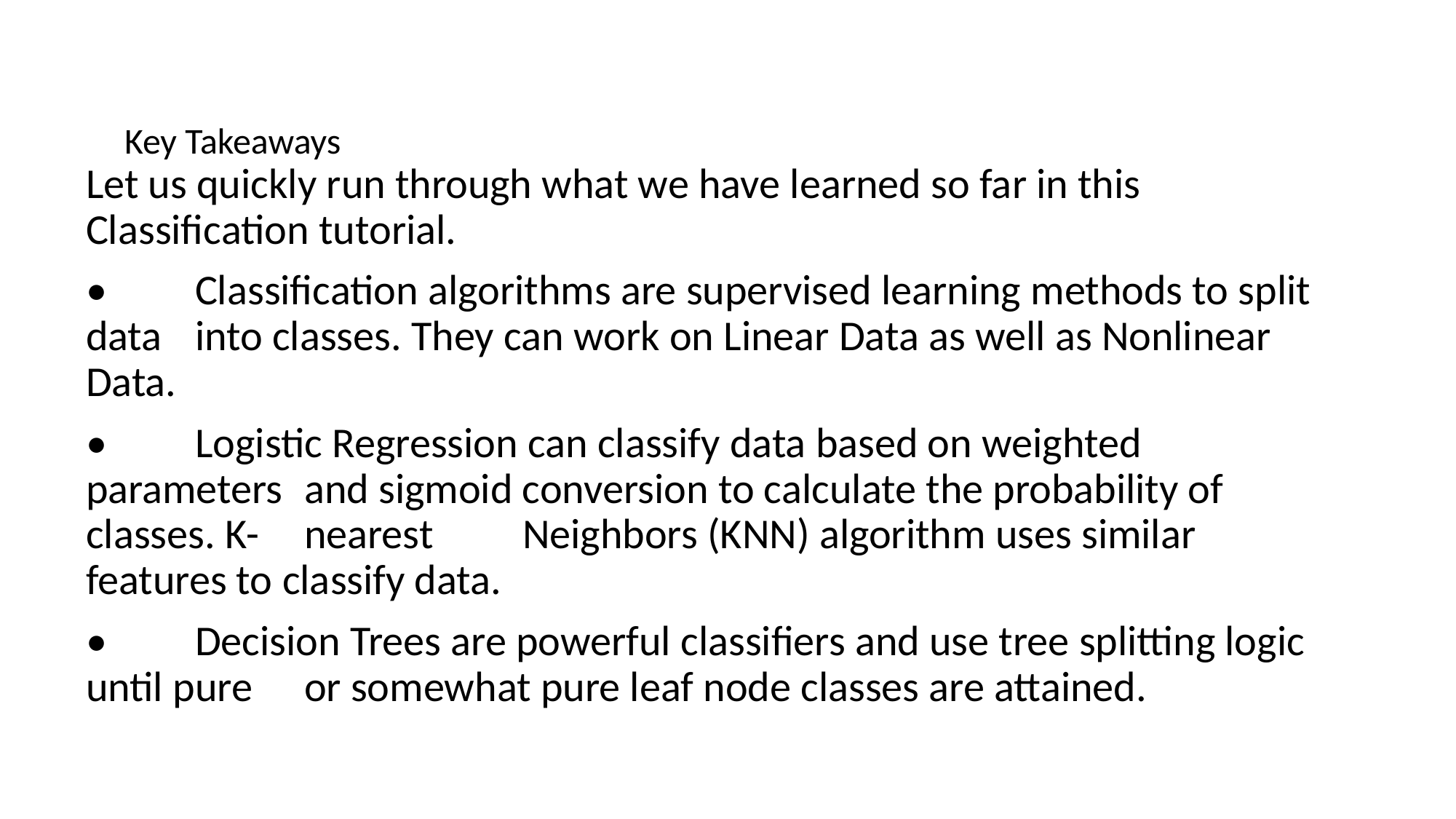

Key Takeaways
Let us quickly run through what we have learned so far in this Classification tutorial.
•	Classification algorithms are supervised learning methods to split data 	into classes. They can work on Linear Data as well as Nonlinear Data.
•	Logistic Regression can classify data based on weighted parameters 	and sigmoid conversion to calculate the probability of classes. K-	nearest 	Neighbors (KNN) algorithm uses similar features to classify data.
•	Decision Trees are powerful classifiers and use tree splitting logic until pure 	or somewhat pure leaf node classes are attained.